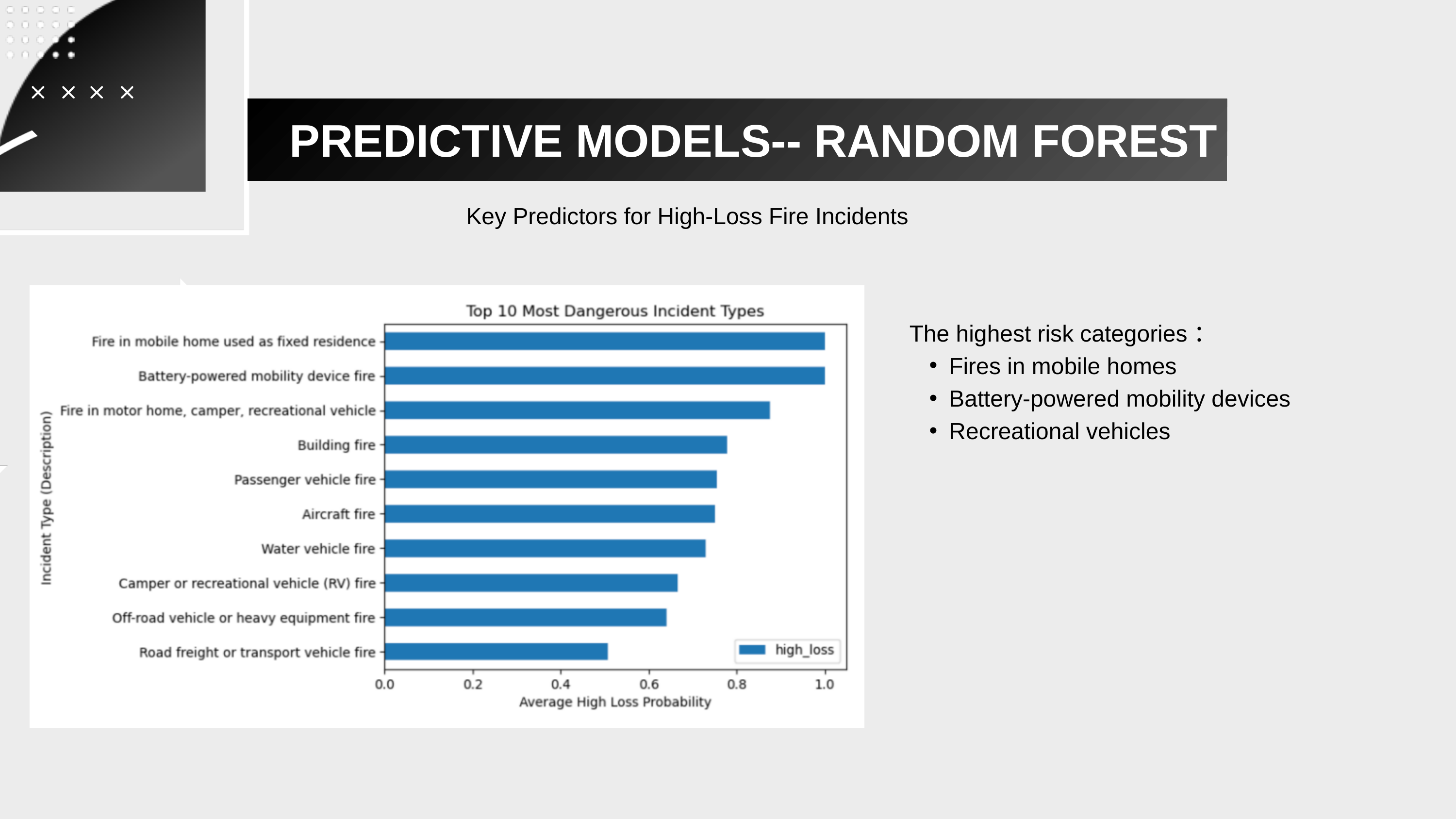

PREDICTIVE MODELS-- RANDOM FOREST

Key Predictors for High-Loss Fire Incidents

The highest risk categories：
Fires in mobile homes
Battery-powered mobility devices
Recreational vehicles